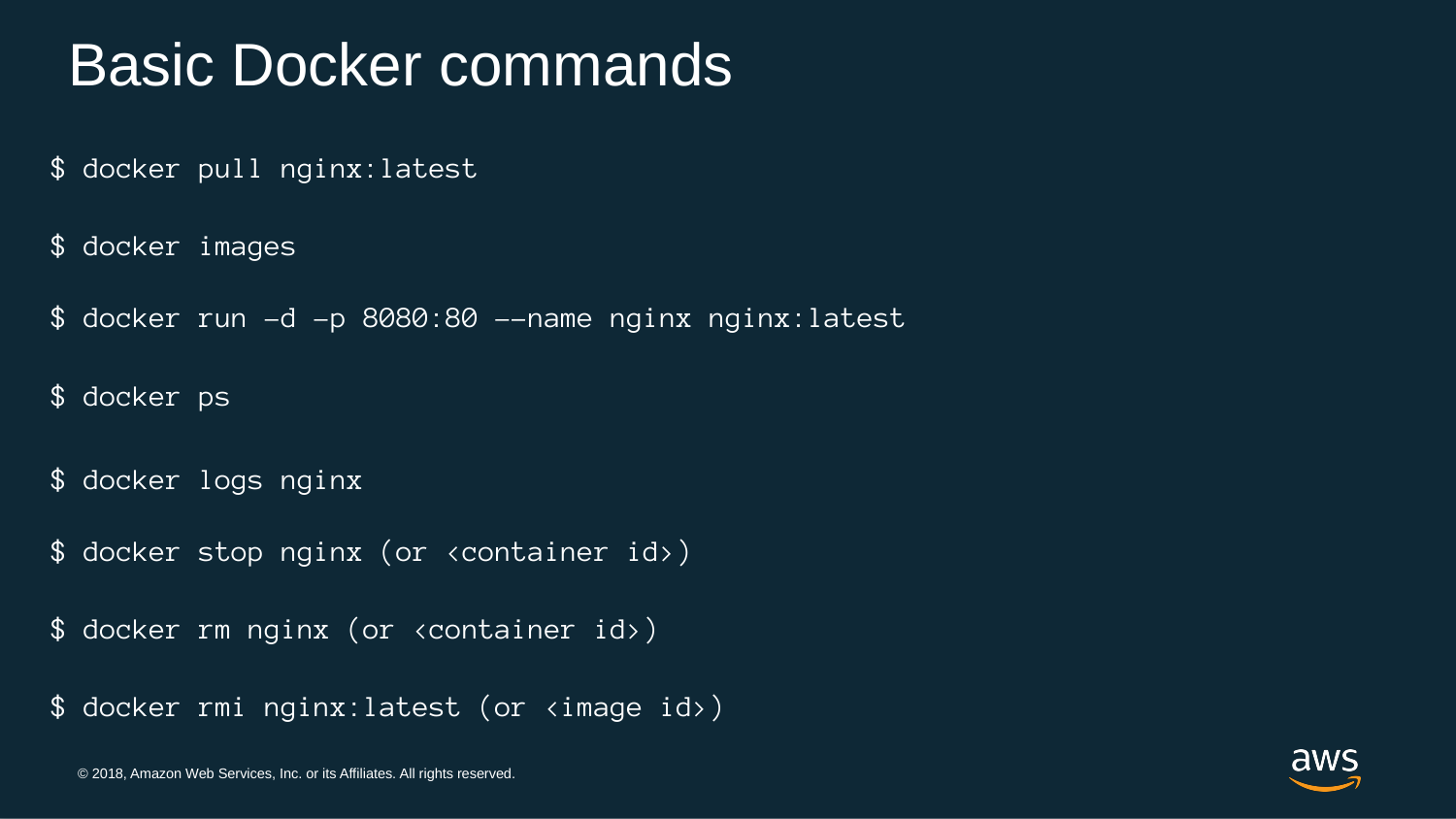

# Basic Docker commands
$ docker pull nginx:latest
$ docker images
$ docker run –d –p 8080:80 –-name nginx nginx:latest
$ docker ps

$ docker logs nginx
$ docker stop nginx (or <container id>)
$ docker rm nginx (or <container id>)
$ docker rmi nginx:latest (or <image id>)